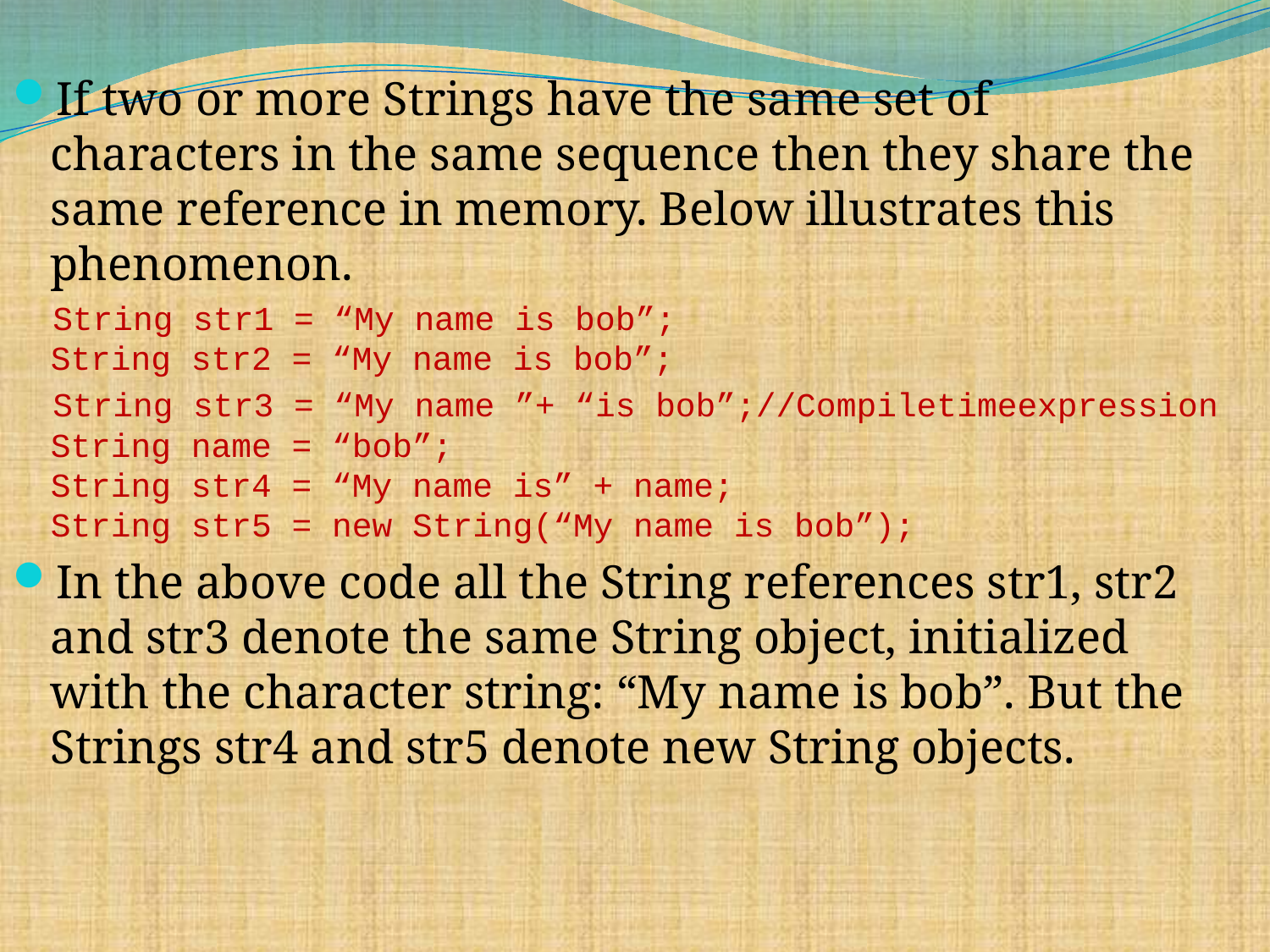

If two or more Strings have the same set of characters in the same sequence then they share the same reference in memory. Below illustrates this phenomenon.
  String str1 = “My name is bob”;
String str2 = “My name is bob”;
  String str3 = “My name ”+ “is bob”;//Compiletimeexpression
String name = “bob”;
String str4 = “My name is” + name;
String str5 = new String(“My name is bob”);
In the above code all the String references str1, str2 and str3 denote the same String object, initialized with the character string: “My name is bob”. But the Strings str4 and str5 denote new String objects.